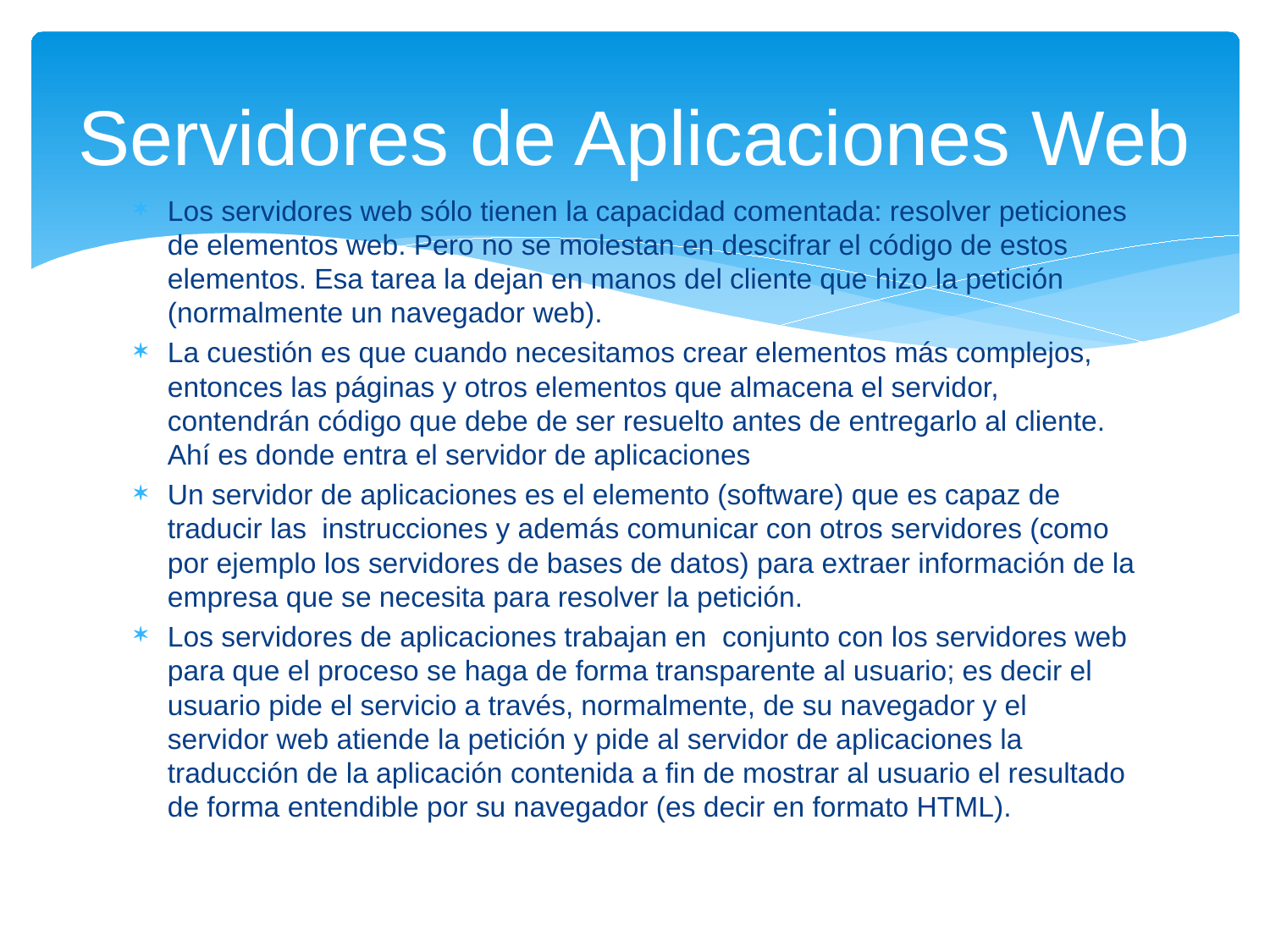

# Servidores de Aplicaciones Web
Los servidores web sólo tienen la capacidad comentada: resolver peticiones de elementos web. Pero no se molestan en descifrar el código de estos elementos. Esa tarea la dejan en manos del cliente que hizo la petición (normalmente un navegador web).
La cuestión es que cuando necesitamos crear elementos más complejos, entonces las páginas y otros elementos que almacena el servidor, contendrán código que debe de ser resuelto antes de entregarlo al cliente. Ahí es donde entra el servidor de aplicaciones
Un servidor de aplicaciones es el elemento (software) que es capaz de traducir las  instrucciones y además comunicar con otros servidores (como por ejemplo los servidores de bases de datos) para extraer información de la empresa que se necesita para resolver la petición.
Los servidores de aplicaciones trabajan en  conjunto con los servidores web para que el proceso se haga de forma transparente al usuario; es decir el usuario pide el servicio a través, normalmente, de su navegador y el servidor web atiende la petición y pide al servidor de aplicaciones la traducción de la aplicación contenida a fin de mostrar al usuario el resultado de forma entendible por su navegador (es decir en formato HTML).